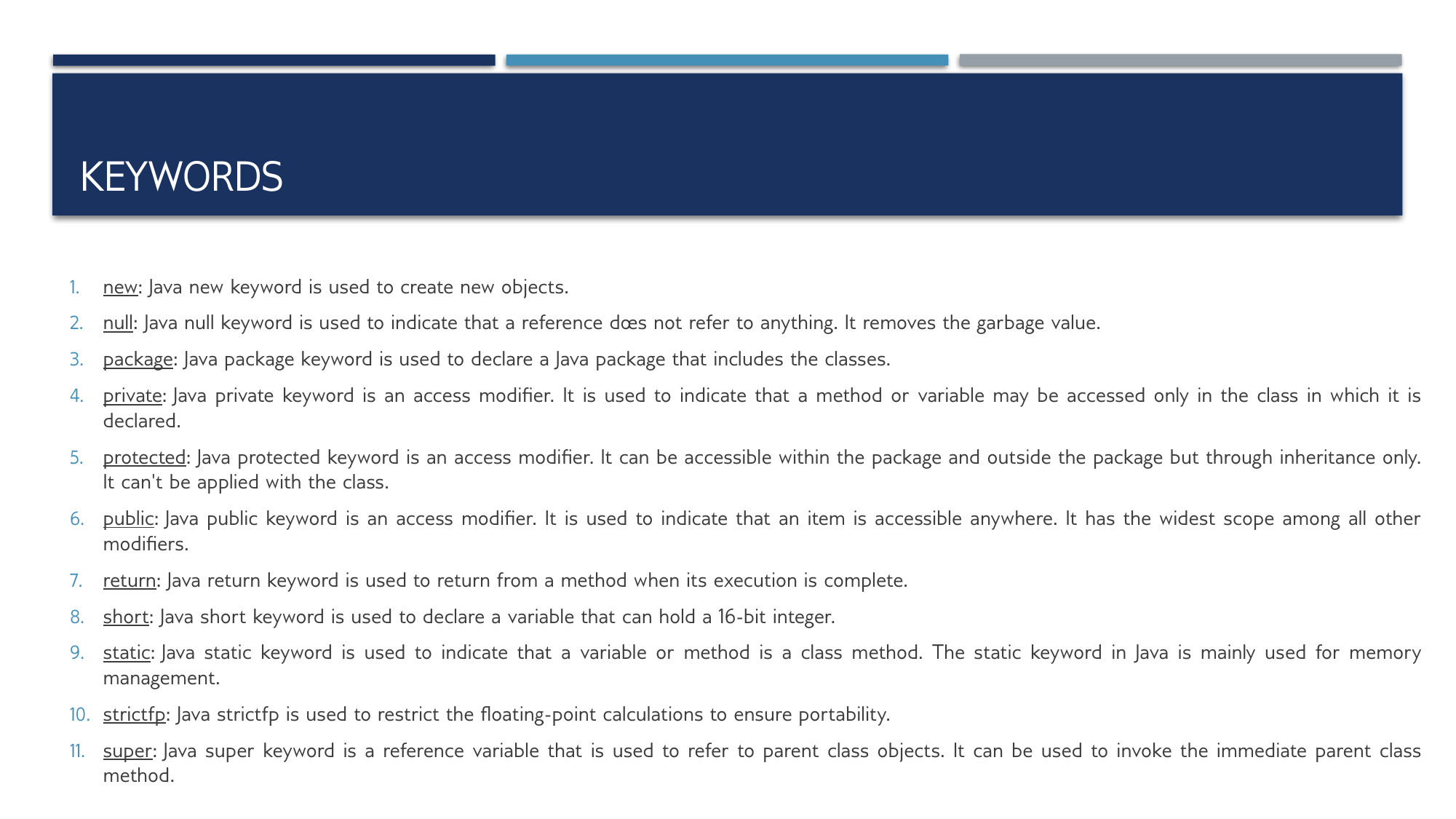

# KEYWORDS

new: Java new keyword is used to create new objects.
null: Java null keyword is used to indicate that a reference does not refer to anything. It removes the garbage value.
package: Java package keyword is used to declare a Java package that includes the classes.
private: Java private keyword is an access modifier. It is used to indicate that a method or variable may be accessed only in the class in which it is declared.
protected: Java protected keyword is an access modifier. It can be accessible within the package and outside the package but through inheritance only. It can't be applied with the class.
public: Java public keyword is an access modifier. It is used to indicate that an item is accessible anywhere. It has the widest scope among all other modifiers.
return: Java return keyword is used to return from a method when its execution is complete.
short: Java short keyword is used to declare a variable that can hold a 16-bit integer.
static: Java static keyword is used to indicate that a variable or method is a class method. The static keyword in Java is mainly used for memory management.
strictfp: Java strictfp is used to restrict the floating-point calculations to ensure portability.
super: Java super keyword is a reference variable that is used to refer to parent class objects. It can be used to invoke the immediate parent class method.